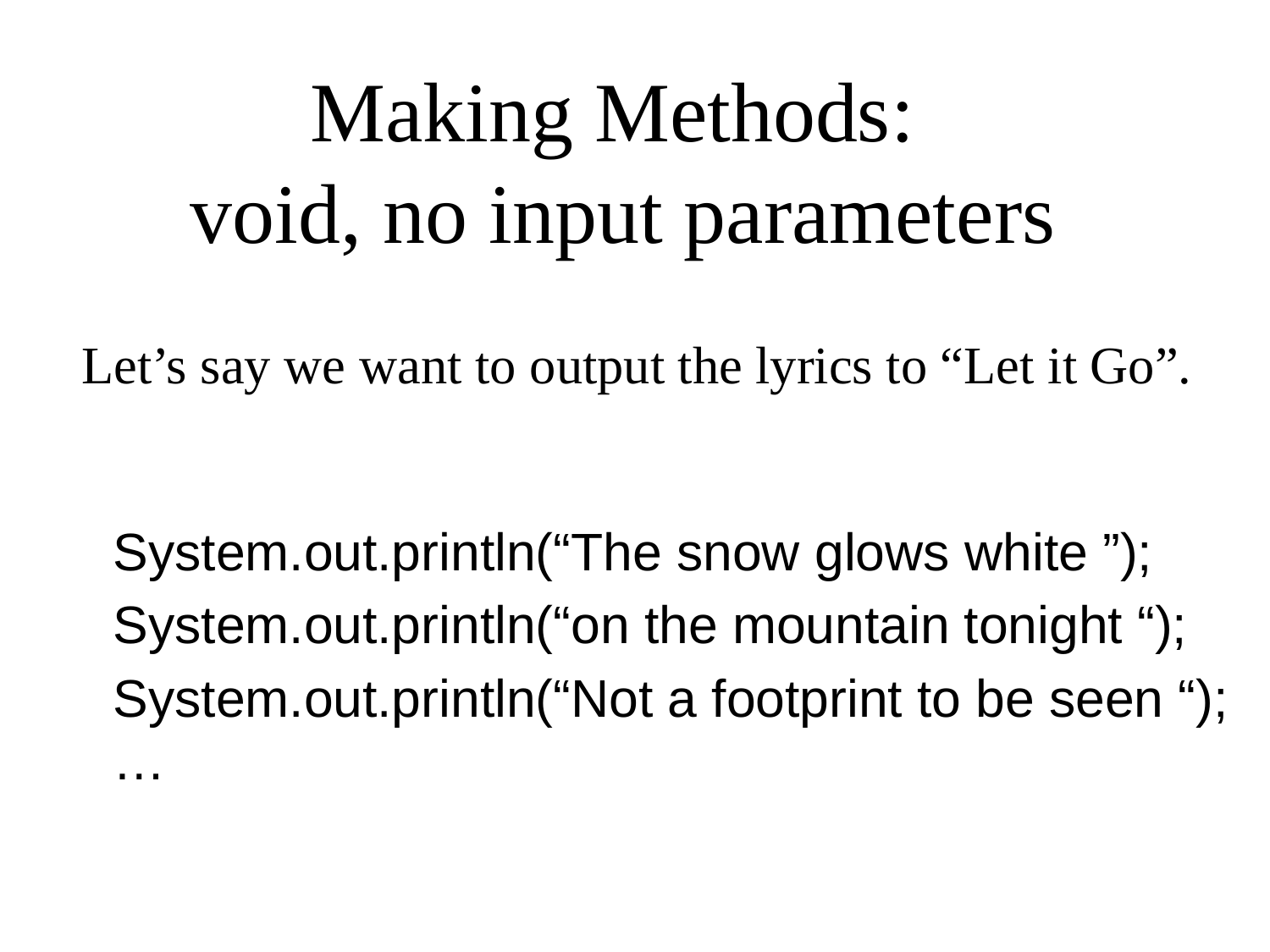

Making Methods:
void, no input parameters

Let’s say we want to output the lyrics to “Let it Go”.
System.out.println(“The snow glows white ”);
System.out.println(“on the mountain tonight “);
System.out.println(“Not a footprint to be seen “);
…